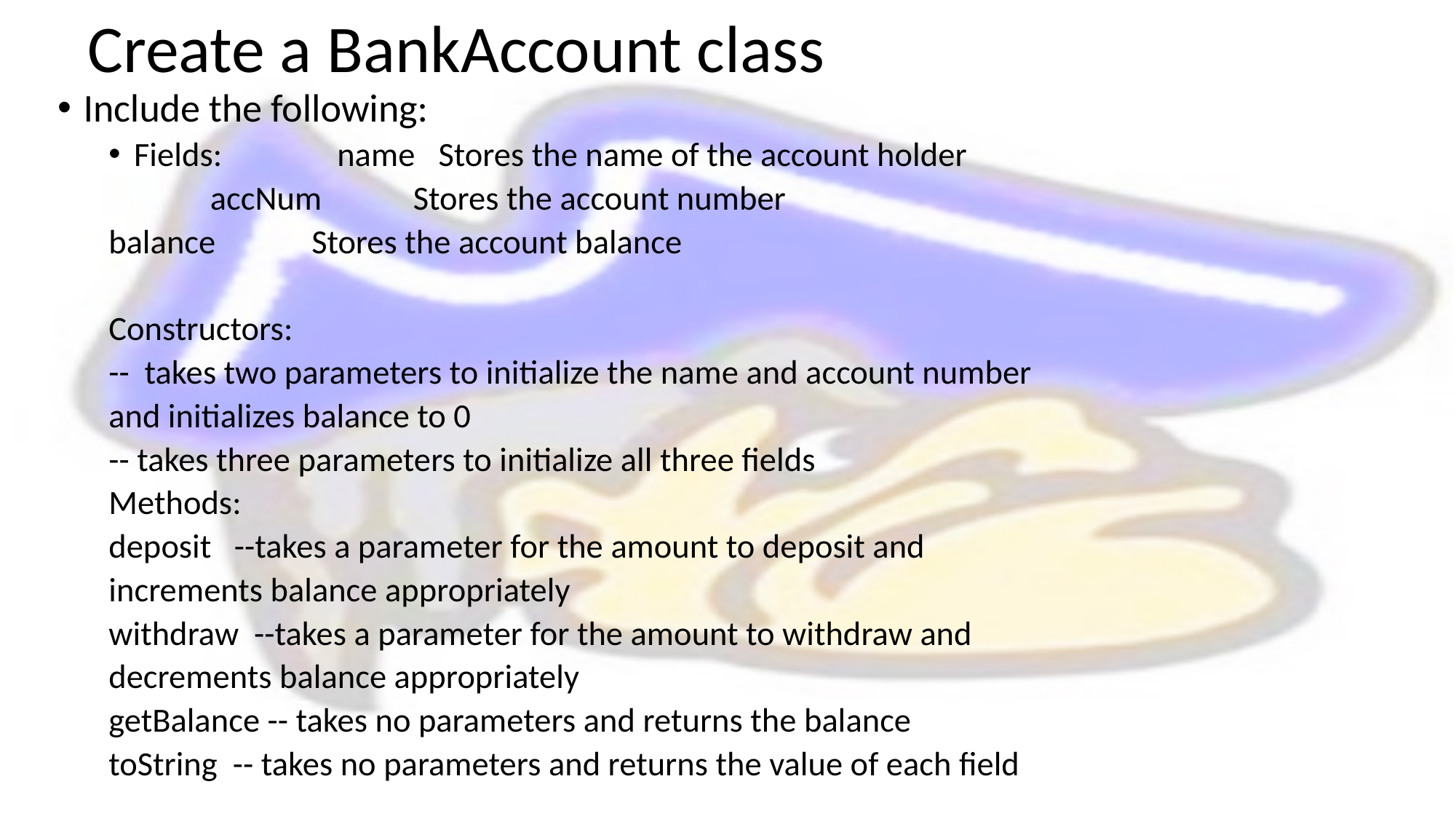

# Create a BankAccount class
Include the following:
Fields:   	name 		Stores the name of the account holder
	         	accNum	Stores the account number
		balance	Stores the account balance

Constructors:
		--  takes two parameters to initialize the name and account number
				and initializes balance to 0
		-- takes three parameters to initialize all three fields
Methods:
		deposit   --takes a parameter for the amount to deposit and
			increments balance appropriately
		withdraw  --takes a parameter for the amount to withdraw and
			decrements balance appropriately
		getBalance -- takes no parameters and returns the balance
		toString  -- takes no parameters and returns the value of each field